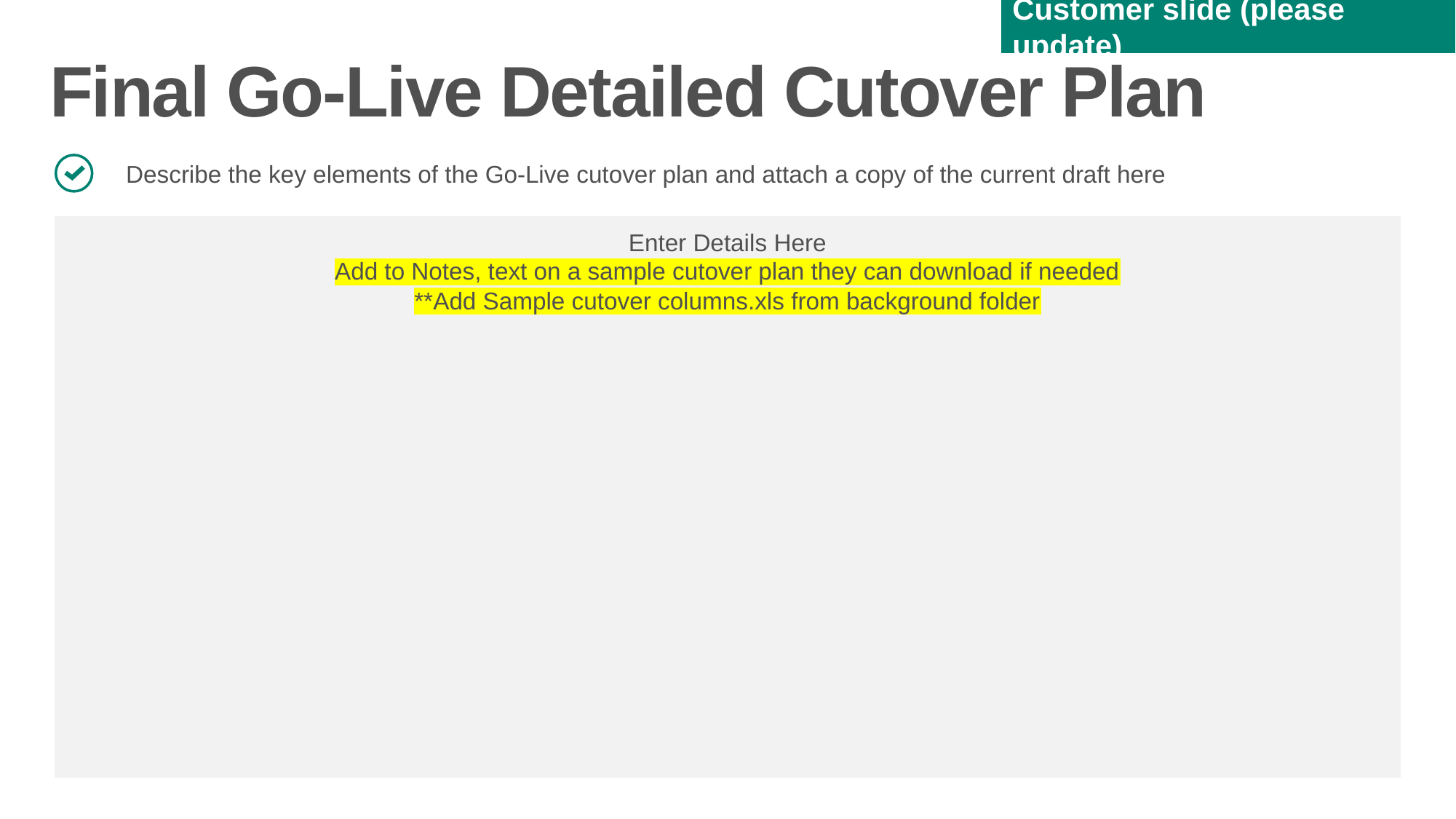

Customer slide (please update)
# Final Go-Live Detailed Cutover Plan
Describe the key elements of the Go-Live cutover plan and attach a copy of the current draft here

Enter Details Here
Add to Notes, text on a sample cutover plan they can download if needed
**Add Sample cutover columns.xls from background folder